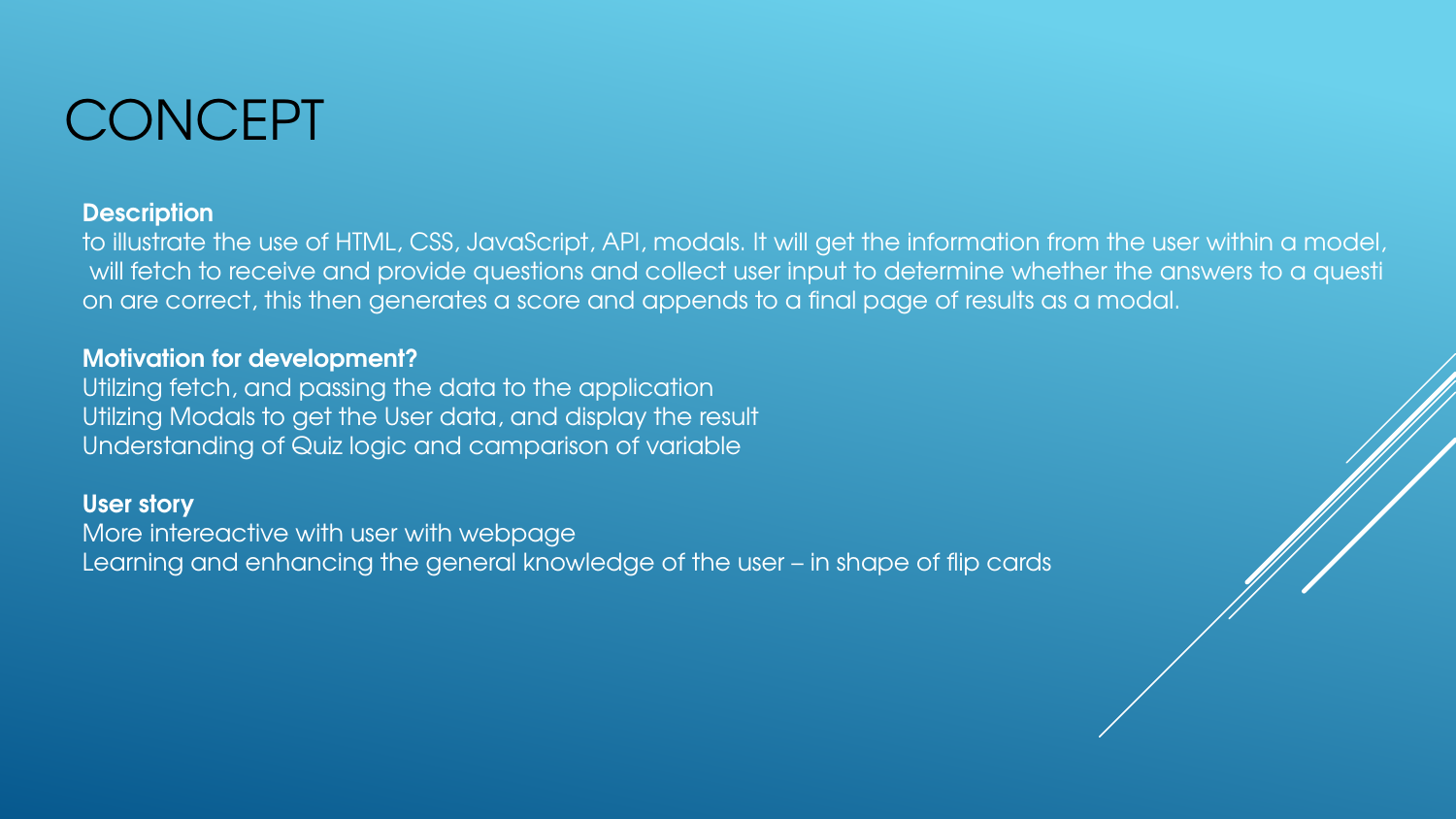

# Concept
Description
to illustrate the use of HTML, CSS, JavaScript, API, modals. It will get the information from the user within a model, will fetch to receive and provide questions and collect user input to determine whether the answers to a question are correct, this then generates a score and appends to a final page of results as a modal.

Motivation for development?
Utilzing fetch, and passing the data to the application
Utilzing Modals to get the User data, and display the result
Understanding of Quiz logic and camparison of variable

User story
More intereactive with user with webpage
Learning and enhancing the general knowledge of the user – in shape of flip cards